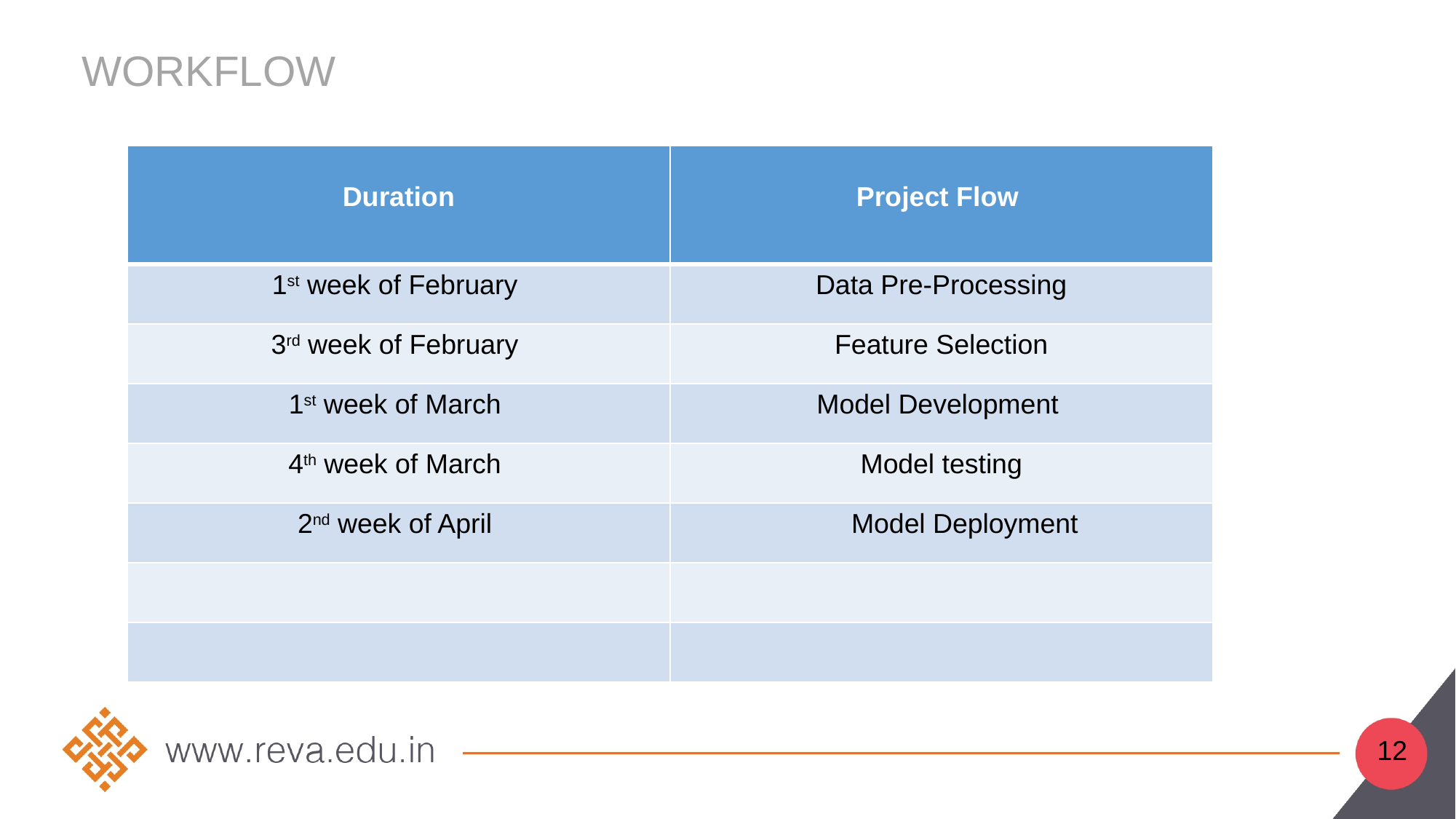

# workflow
| Duration | Project Flow |
| --- | --- |
| 1st week of February | Data Pre-Processing |
| 3rd week of February | Feature Selection |
| 1st week of March | Model Development |
| 4th week of March | Model testing |
| 2nd week of April | Model Deployment |
|  |  |
|  |  |
12